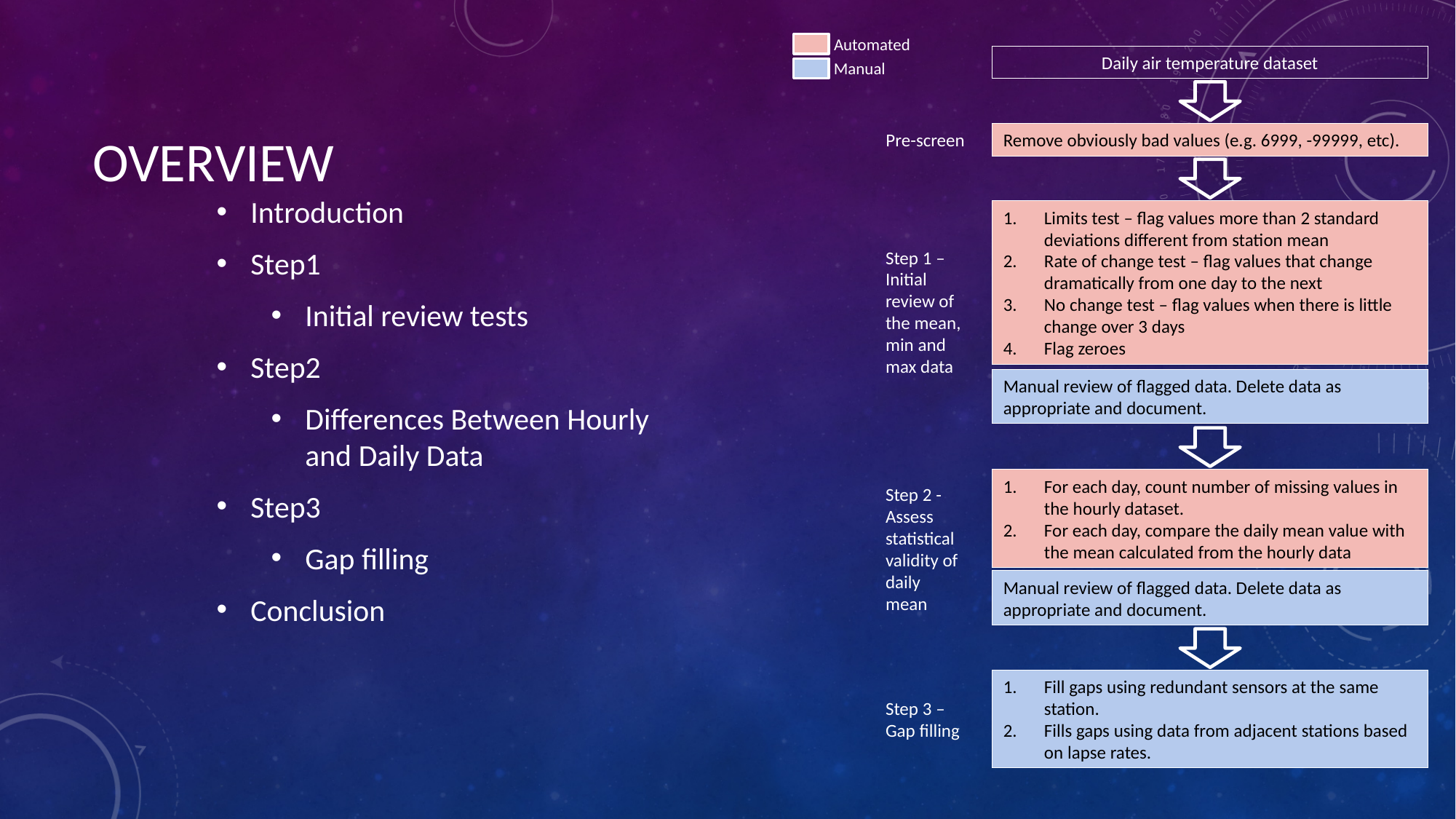

Automated

Manual

Daily air temperature dataset

# overview
Pre-screen
Remove obviously bad values (e.g. 6999, -99999, etc).

Limits test – flag values more than 2 standard deviations different from station mean
Rate of change test – flag values that change dramatically from one day to the next
No change test – flag values when there is little change over 3 days
Flag zeroes
Step 1 – Initial review of the mean, min and max data
Introduction
Step1
Initial review tests
Step2
Differences Between Hourly and Daily Data
Step3
Gap filling
Conclusion

Manual review of flagged data. Delete data as appropriate and document.

For each day, count number of missing values in the hourly dataset.
For each day, compare the daily mean value with the mean calculated from the hourly data
Step 2 - Assess statistical validity of daily mean
Manual review of flagged data. Delete data as appropriate and document.

Fill gaps using redundant sensors at the same station.
Fills gaps using data from adjacent stations based on lapse rates.
Step 3 – Gap filling